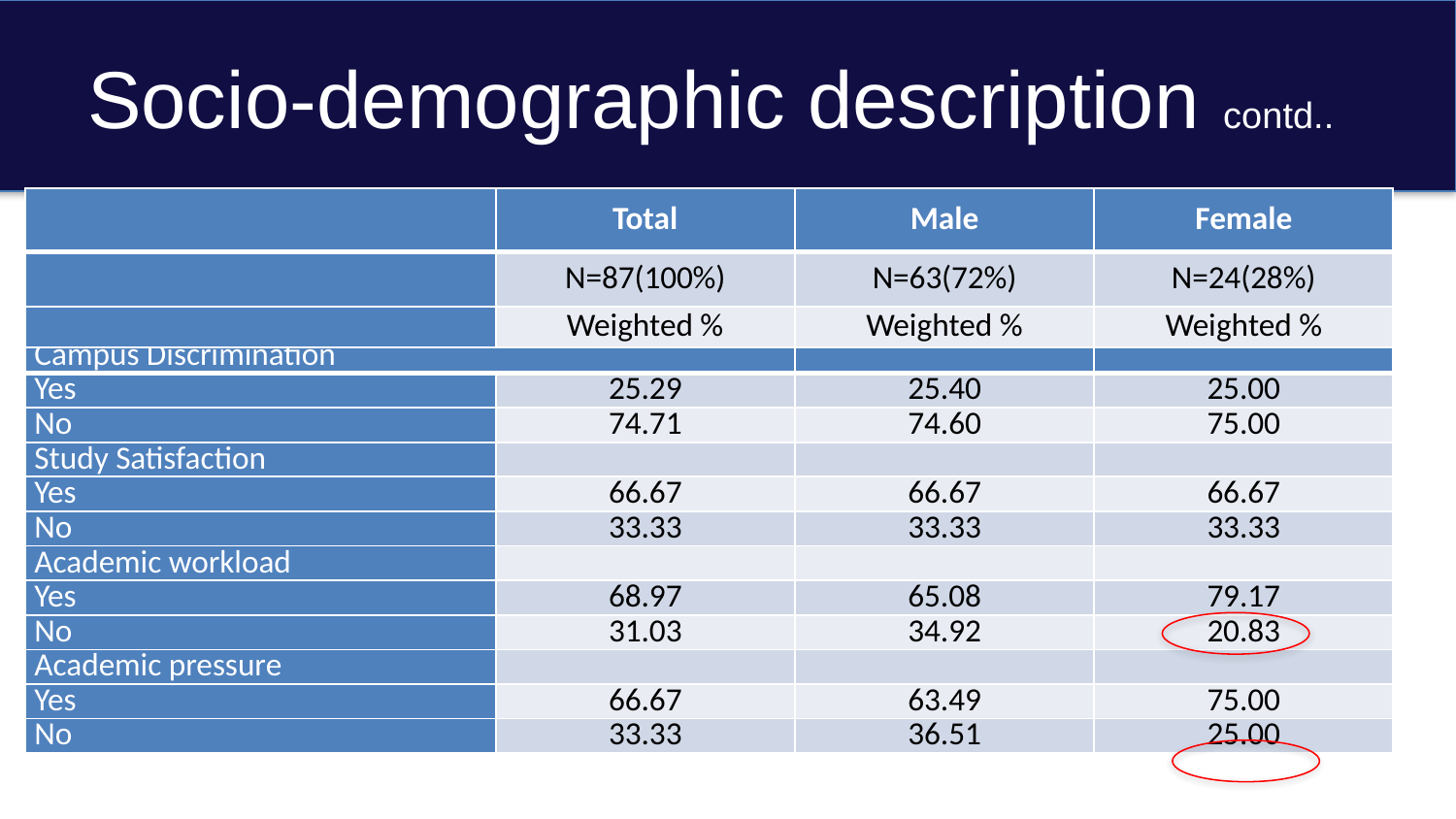

# Socio-demographic description contd..
|  | Total | Male | Female |
| --- | --- | --- | --- |
|  | N=87(100%) | N=63(72%) | N=24(28%) |
|  | Weighted % | Weighted % | Weighted % |
| Campus Discrimination |  |  |  |
| --- | --- | --- | --- |
| Yes | 25.29 | 25.40 | 25.00 |
| No | 74.71 | 74.60 | 75.00 |
| Study Satisfaction |  |  |  |
| Yes | 66.67 | 66.67 | 66.67 |
| No | 33.33 | 33.33 | 33.33 |
| Academic workload |  |  |  |
| Yes | 68.97 | 65.08 | 79.17 |
| No | 31.03 | 34.92 | 20.83 |
| Academic pressure |  |  |  |
| Yes | 66.67 | 63.49 | 75.00 |
| No | 33.33 | 36.51 | 25.00 |